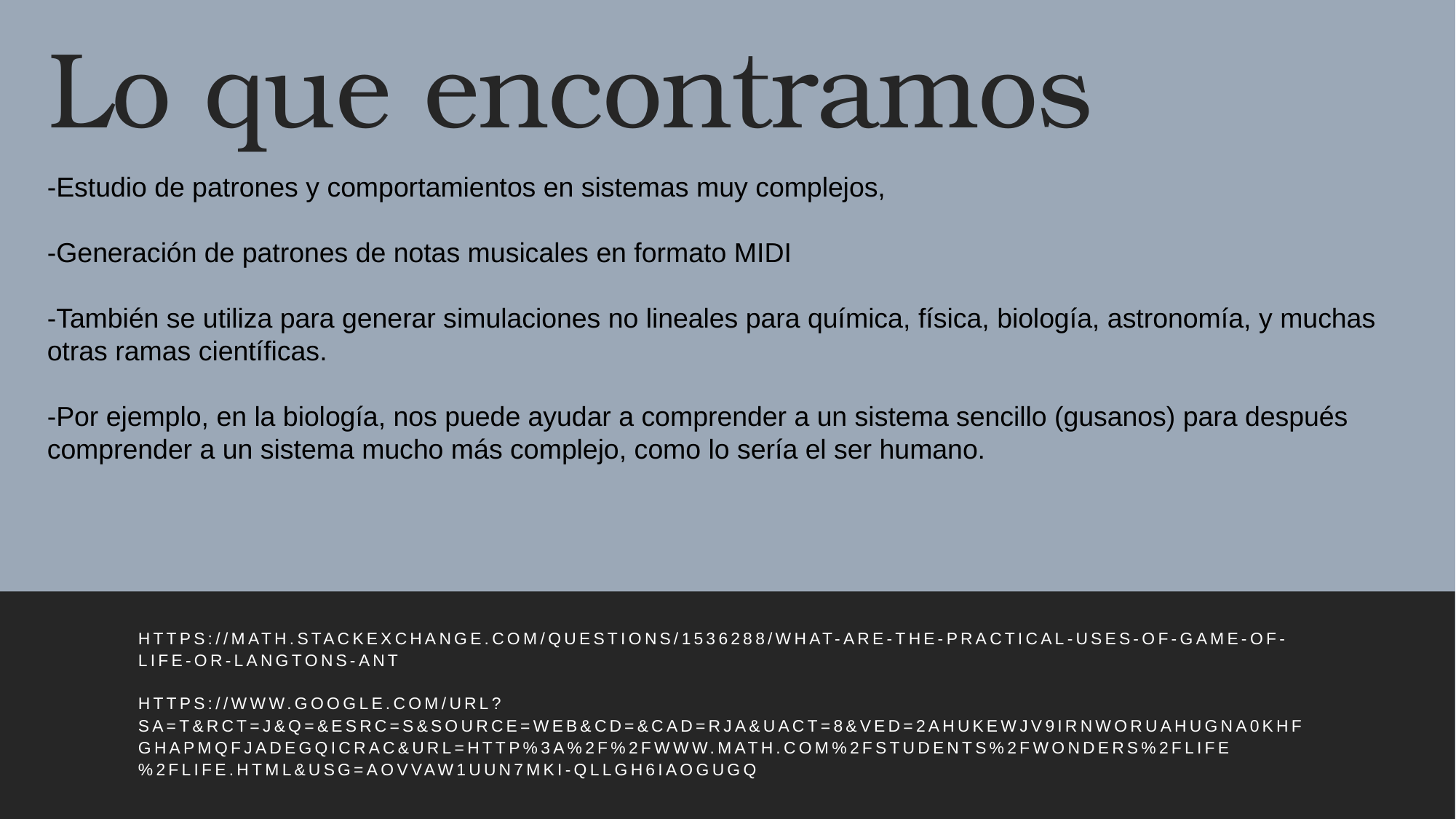

# Lo que encontramos
-Estudio de patrones y comportamientos en sistemas muy complejos,

-Generación de patrones de notas musicales en formato MIDI

-También se utiliza para generar simulaciones no lineales para química, física, biología, astronomía, y muchas otras ramas científicas.

-Por ejemplo, en la biología, nos puede ayudar a comprender a un sistema sencillo (gusanos) para después comprender a un sistema mucho más complejo, como lo sería el ser humano.

https://math.stackexchange.com/questions/1536288/what-are-the-practical-uses-of-game-of-life-or-langtons-ant
https://www.google.com/url?sa=t&rct=j&q=&esrc=s&source=web&cd=&cad=rja&uact=8&ved=2ahUKEwjV9IrnworuAhUGna0KHfGhApMQFjADegQICRAC&url=http%3A%2F%2Fwww.math.com%2Fstudents%2Fwonders%2Flife%2Flife.html&usg=AOvVaw1uun7mkI-qLLgH6iaOguGq